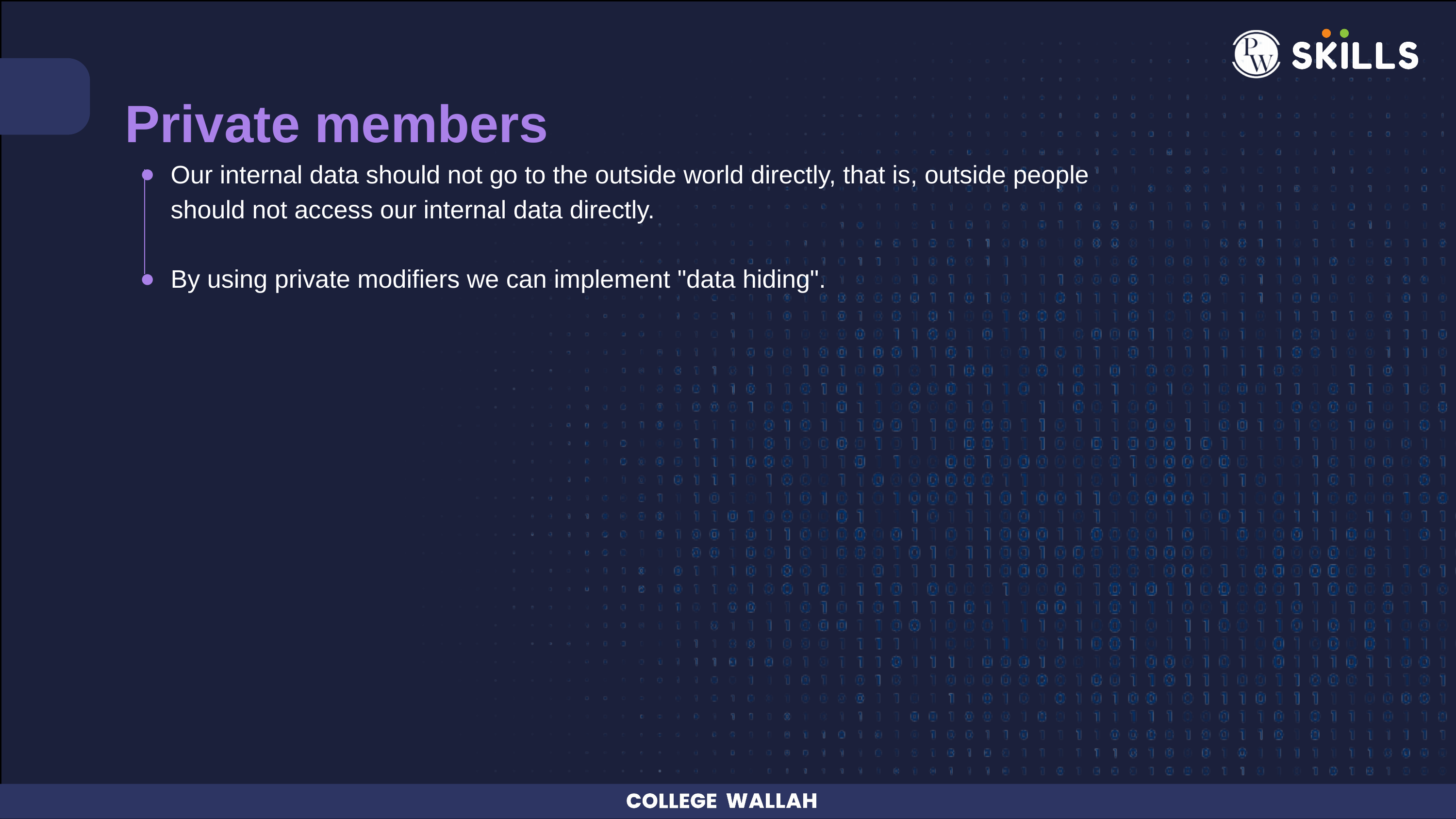

Private members
Our internal data should not go to the outside world directly, that is, outside people should not access our internal data directly.

By using private modifiers we can implement "data hiding".